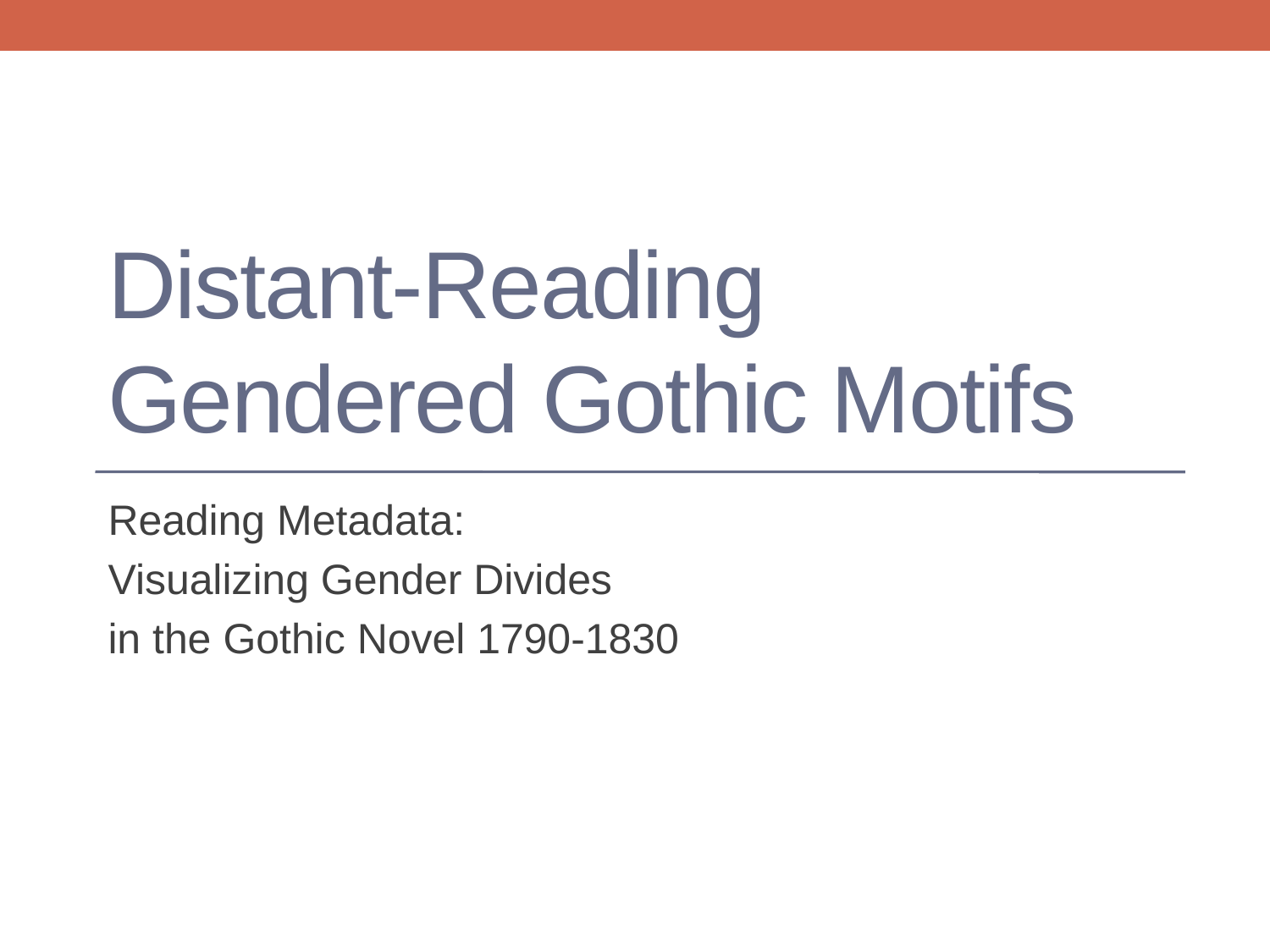

# Distant-Reading Gendered Gothic Motifs
Reading Metadata:
Visualizing Gender Divides
in the Gothic Novel 1790-1830